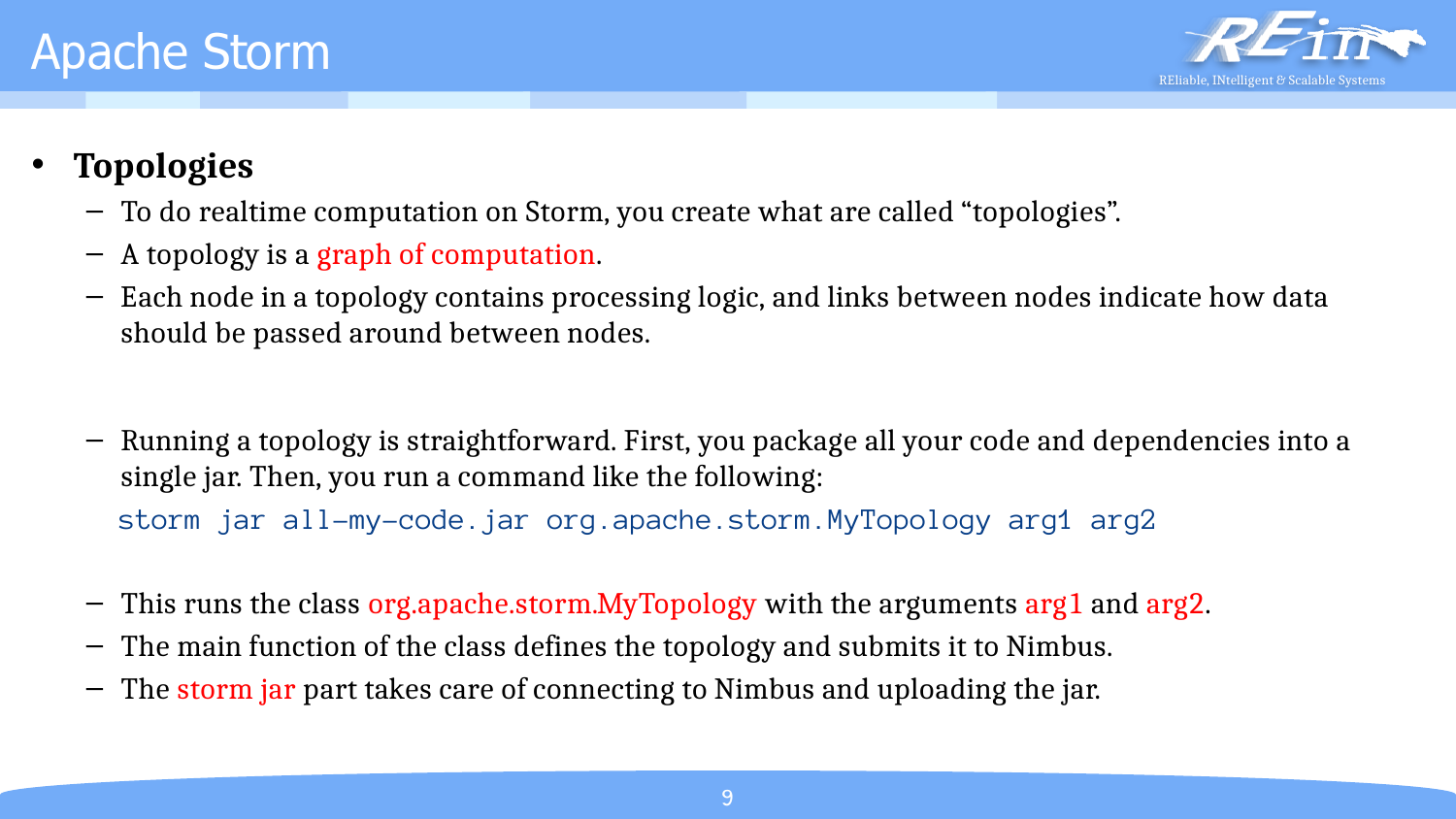

# Apache Storm
Topologies
To do realtime computation on Storm, you create what are called “topologies”.
A topology is a graph of computation.
Each node in a topology contains processing logic, and links between nodes indicate how data should be passed around between nodes.

Running a topology is straightforward. First, you package all your code and dependencies into a single jar. Then, you run a command like the following:
  storm jar all-my-code.jar org.apache.storm.MyTopology arg1 arg2

This runs the class org.apache.storm.MyTopology with the arguments arg1 and arg2.
The main function of the class defines the topology and submits it to Nimbus.
The storm jar part takes care of connecting to Nimbus and uploading the jar.
9